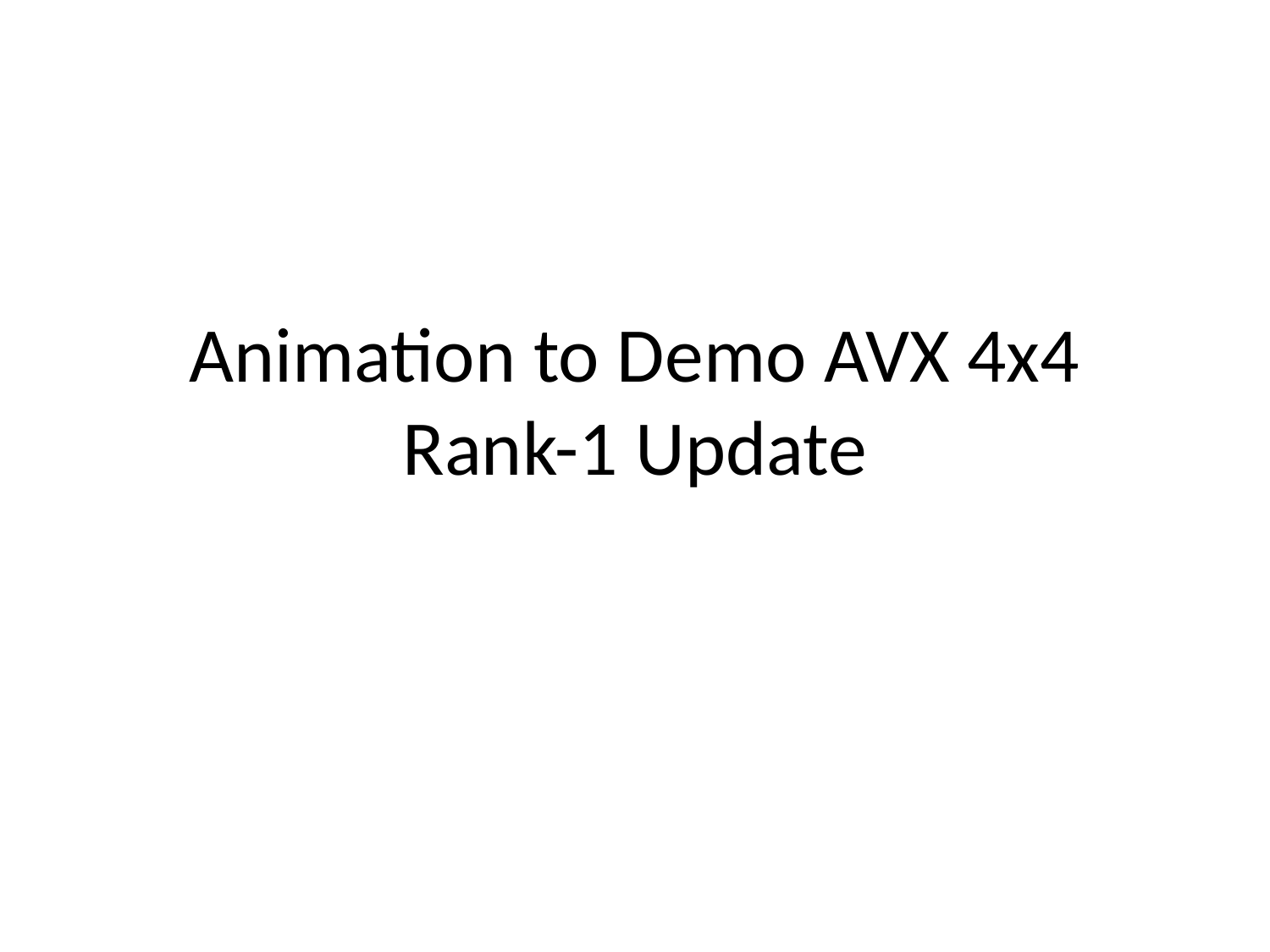

# Animation to Demo AVX 4x4 Rank-1 Update